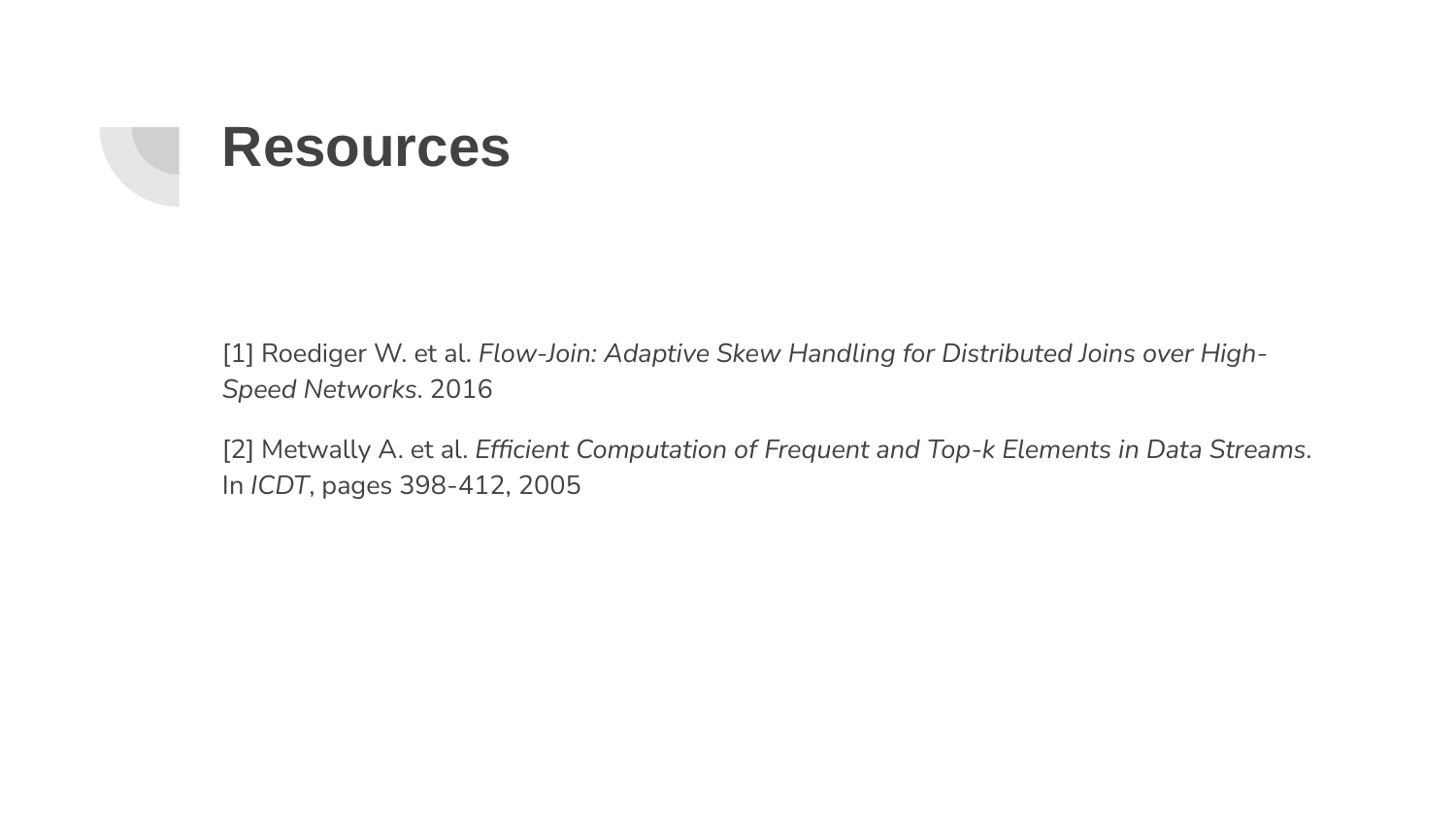

# Resources
[1] Roediger W. et al. Flow-Join: Adaptive Skew Handling for Distributed Joins over High-Speed Networks. 2016
[2] Metwally A. et al. Efficient Computation of Frequent and Top-k Elements in Data Streams. In ICDT, pages 398-412, 2005